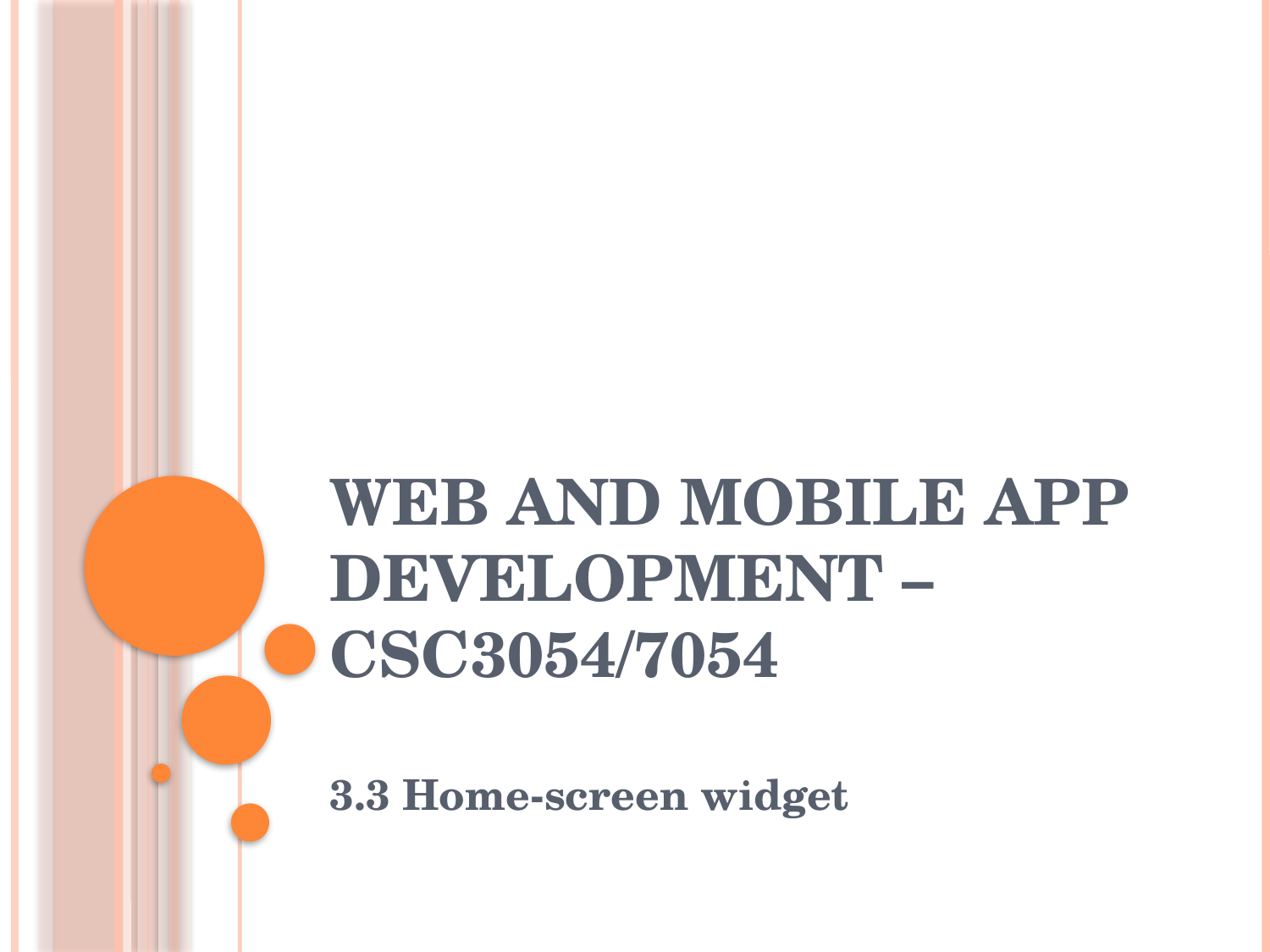

# Web and mobile app development – csc3054/7054
3.3 Home-screen widget